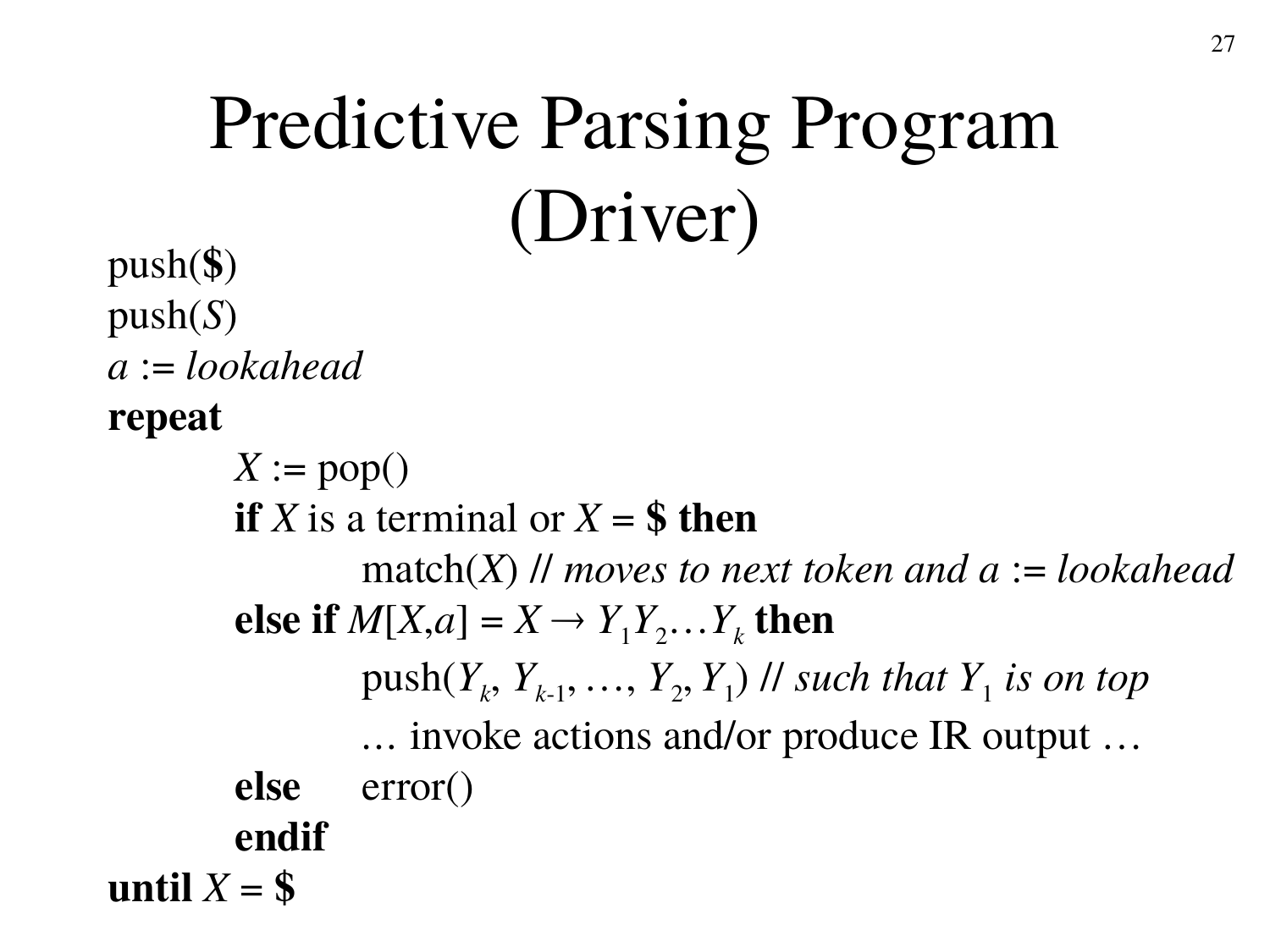

27
# Predictive Parsing Program (Driver)
push($)
push(S)
a := lookahead
repeat
	X := pop()
	if X is a terminal or X = $ then
		match(X) // moves to next token and a := lookahead
	else if M[X,a] = X → Y1Y2…Yk then
		push(Yk, Yk-1, …, Y2, Y1) // such that Y1 is on top
		… invoke actions and/or produce IR output …
	else	error()
	endif
until X = $